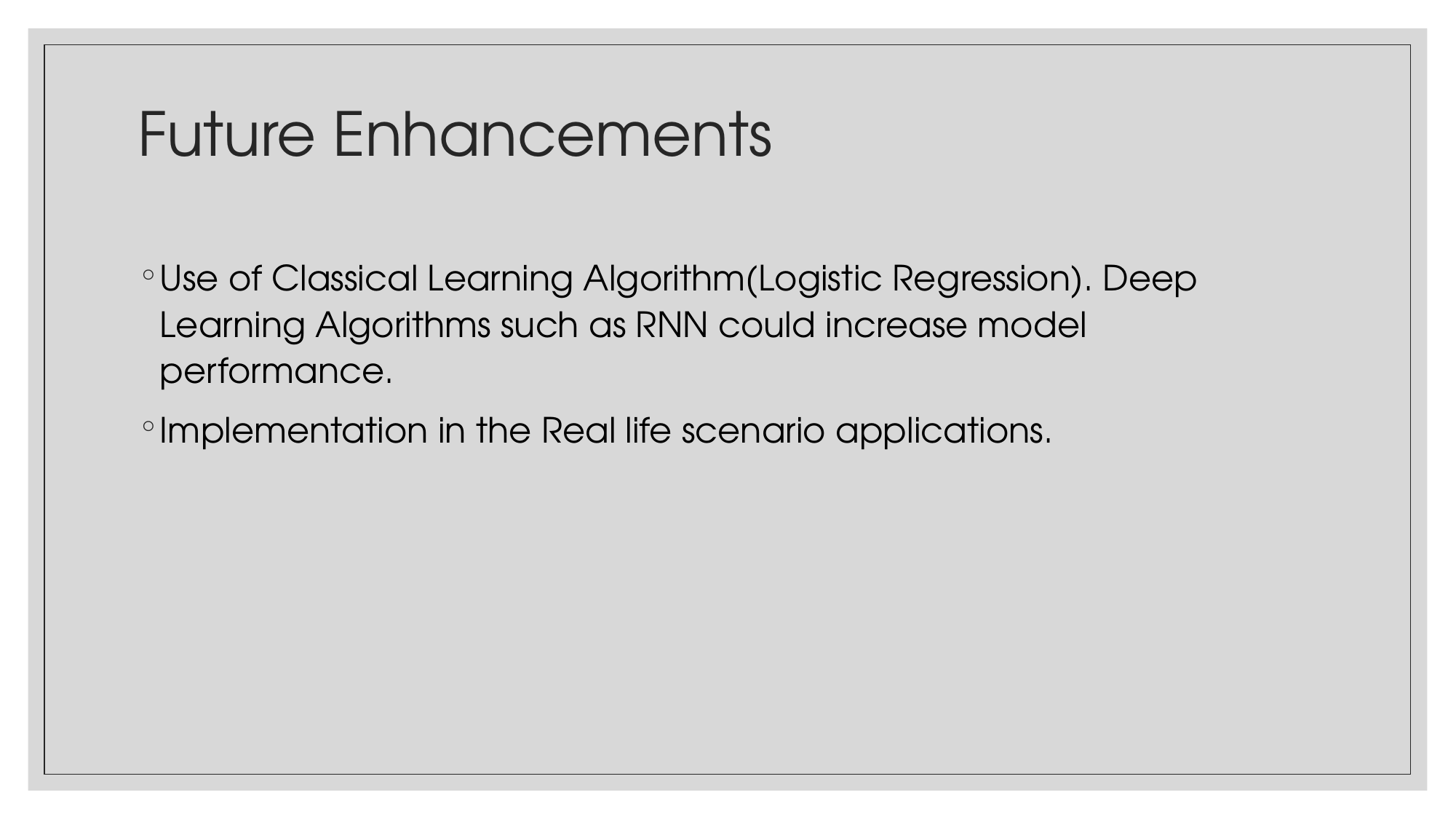

# Future Enhancements

Use of Classical Learning Algorithm(Logistic Regression). Deep Learning Algorithms such as RNN could increase model performance.
Implementation in the Real life scenario applications.